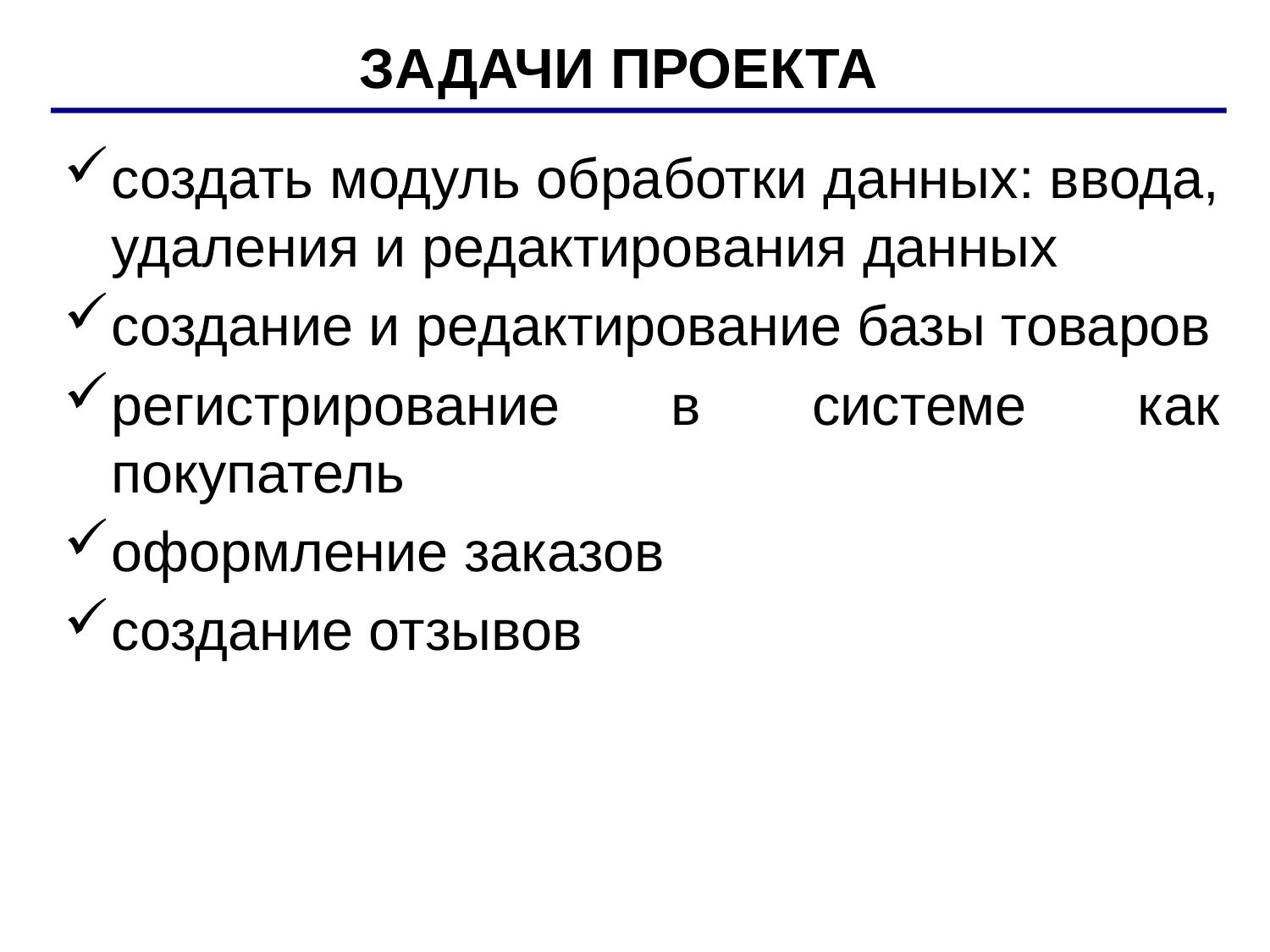

ЗАДАЧИ ПРОЕКТА

создать модуль обработки данных: ввода, удаления и редактирования данных
создание и редактирование базы товаров
регистрирование в системе как покупатель
оформление заказов
создание отзывов